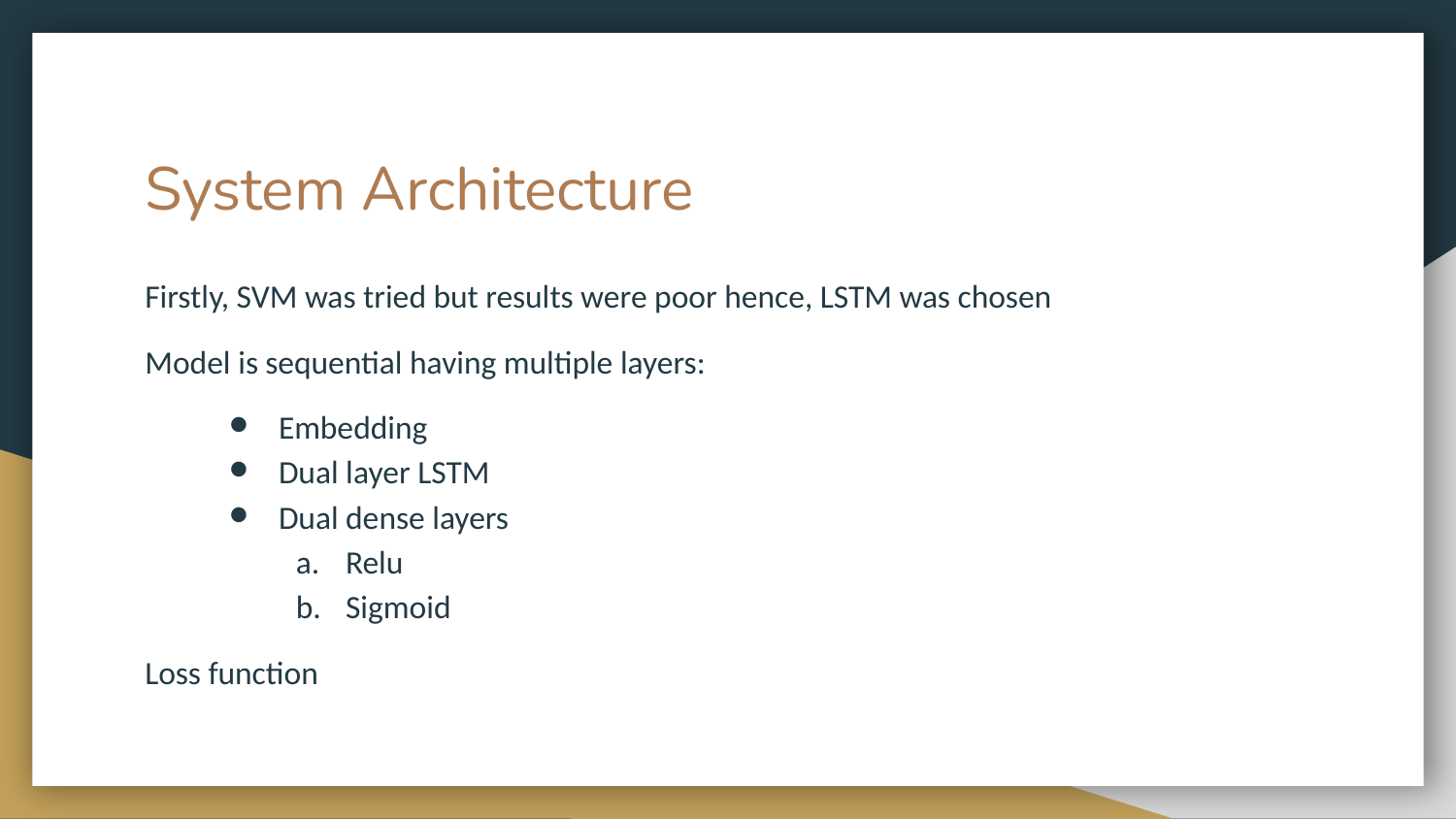

# System Architecture
Firstly, SVM was tried but results were poor hence, LSTM was chosen
Model is sequential having multiple layers:
Embedding
Dual layer LSTM
Dual dense layers
Relu
Sigmoid
Loss function